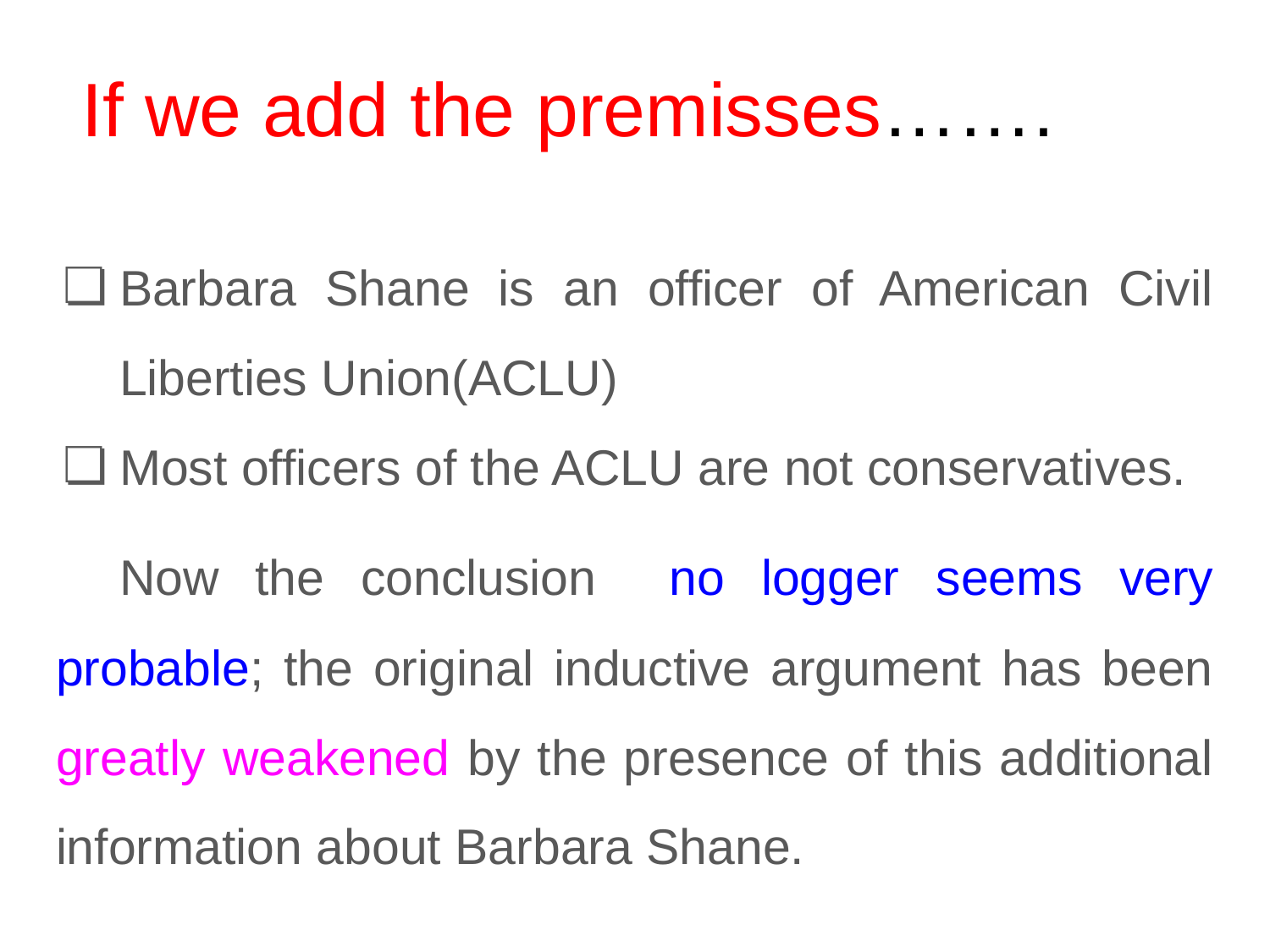

# If we add the premisses…….
Barbara Shane is an officer of American Civil Liberties Union(ACLU)
Most officers of the ACLU are not conservatives.
Now the conclusion  no logger seems very probable; the original inductive argument has been greatly weakened by the presence of this additional information about Barbara Shane.